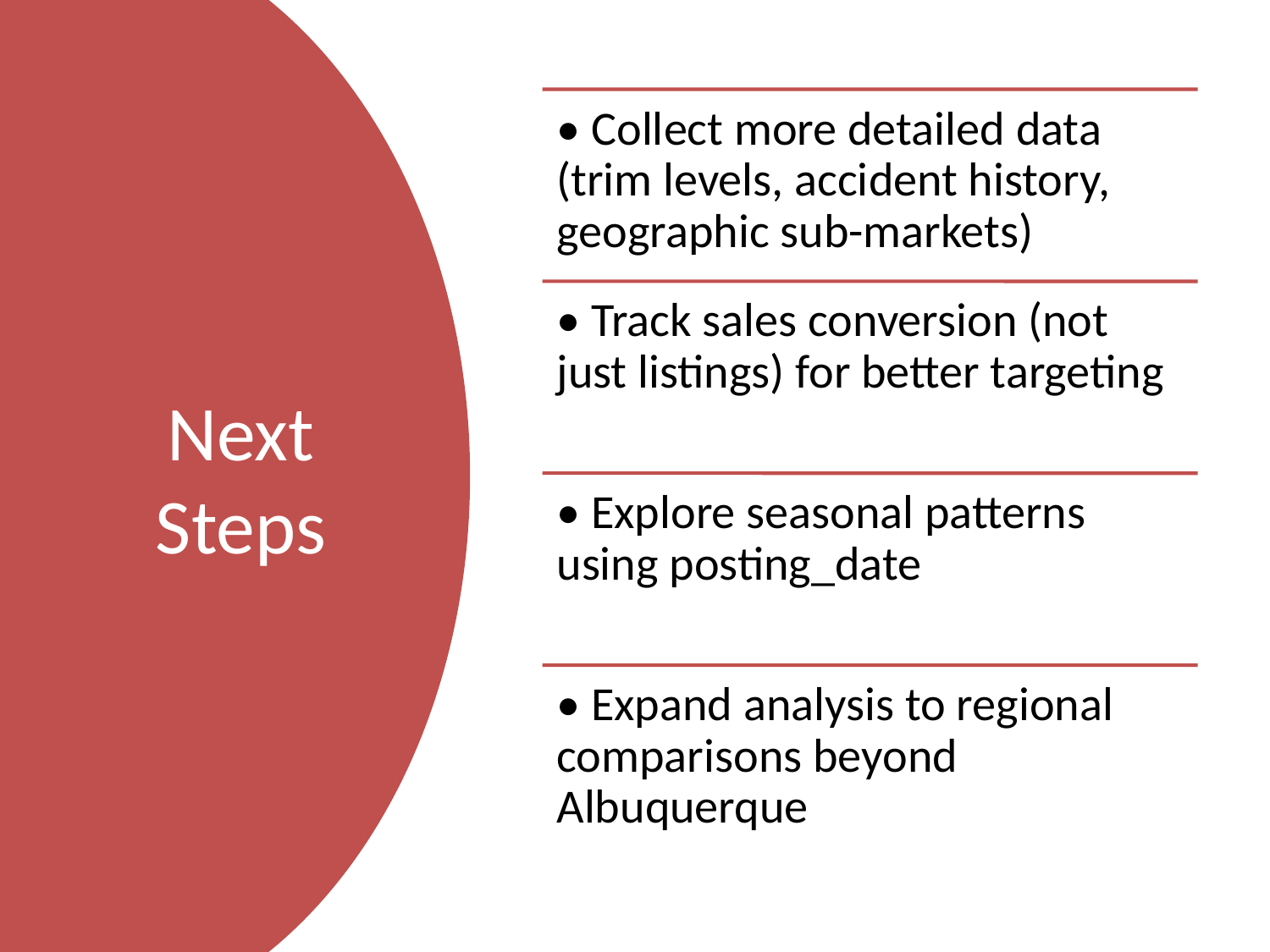

• Collect more detailed data (trim levels, accident history, geographic sub-markets)
• Track sales conversion (not just listings) for better targeting
• Explore seasonal patterns using posting_date
• Expand analysis to regional comparisons beyond Albuquerque
# Next Steps